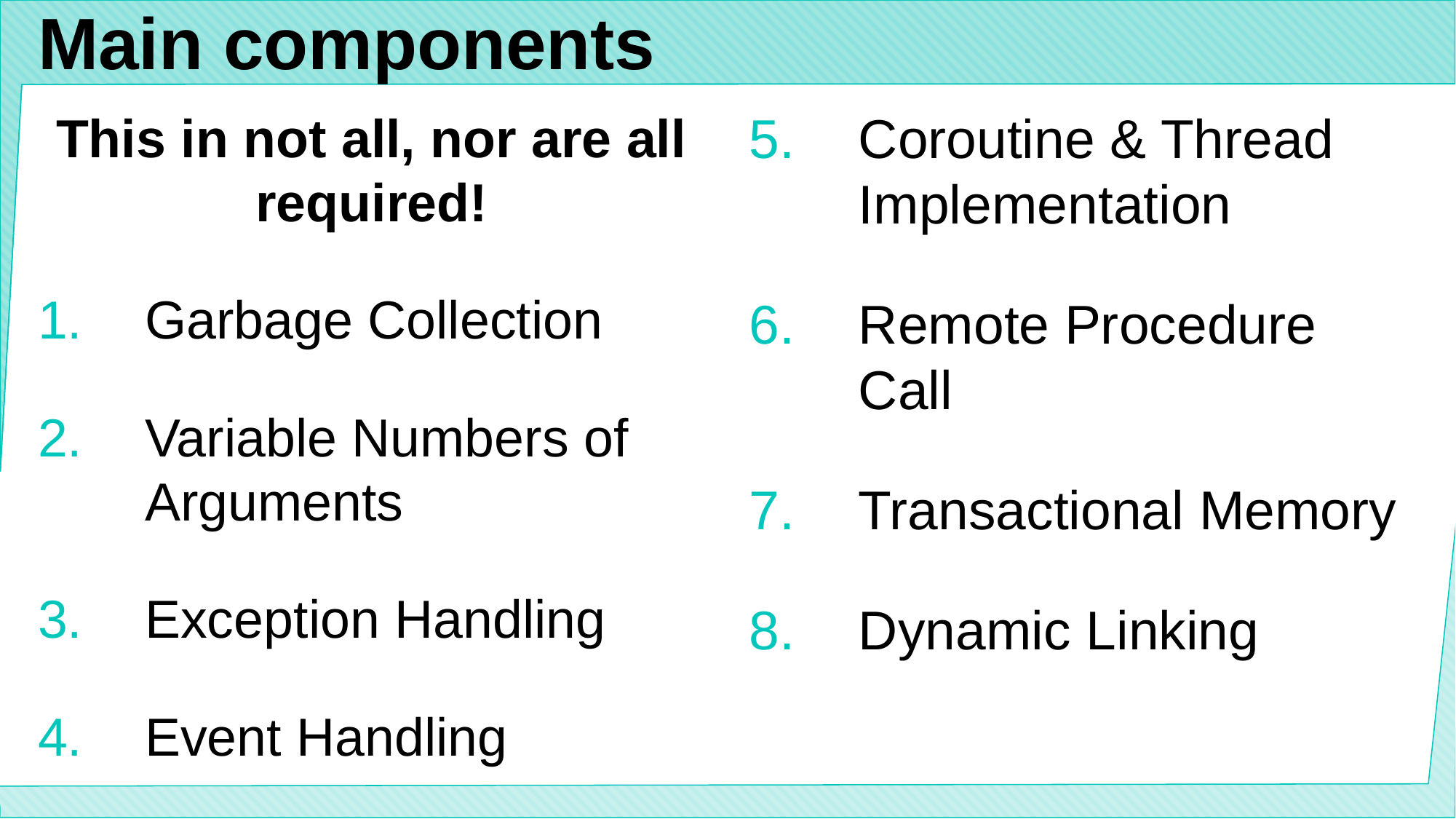

# Main components
This in not all, nor are all required!
Garbage Collection
Variable Numbers of Arguments
Exception Handling
Event Handling
Coroutine & Thread Implementation
Remote Procedure Call
Transactional Memory
Dynamic Linking